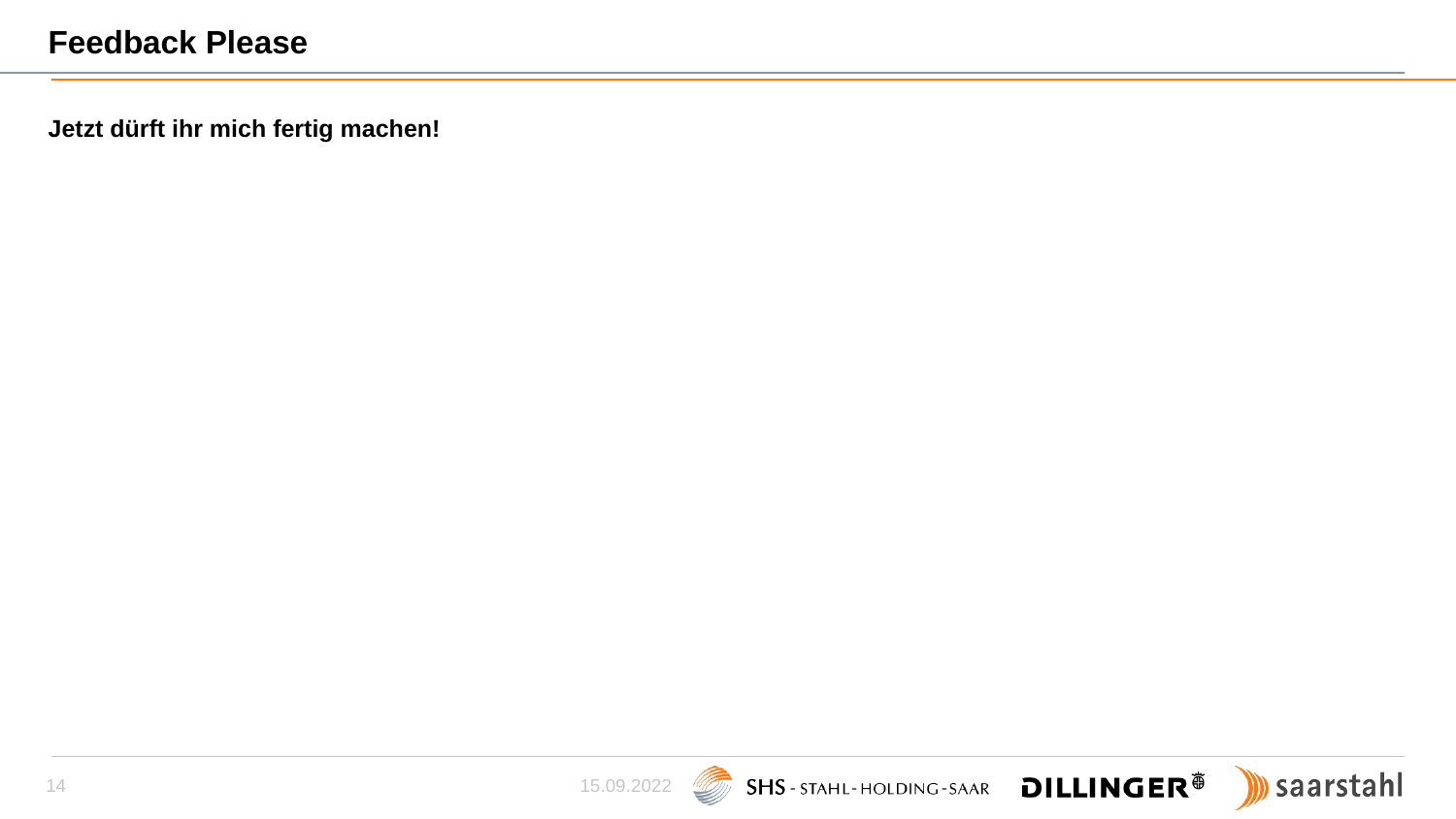

# Feedback Please
Jetzt dürft ihr mich fertig machen!
15.09.2022
14